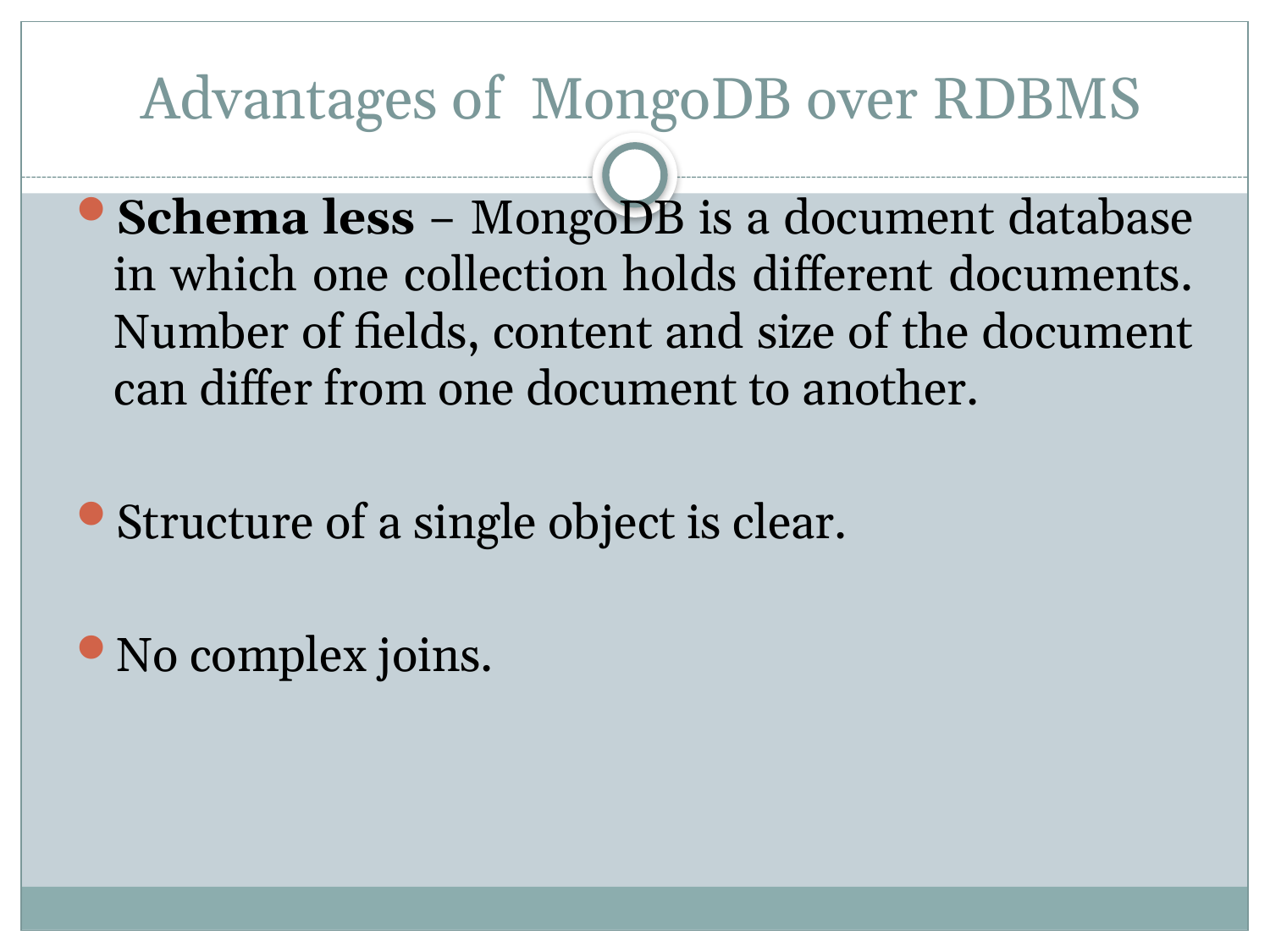

# Advantages of  MongoDB over RDBMS
Schema less − MongoDB is a document database in which one collection holds different documents. Number of fields, content and size of the document can differ from one document to another.

Structure of a single object is clear.

No complex joins.